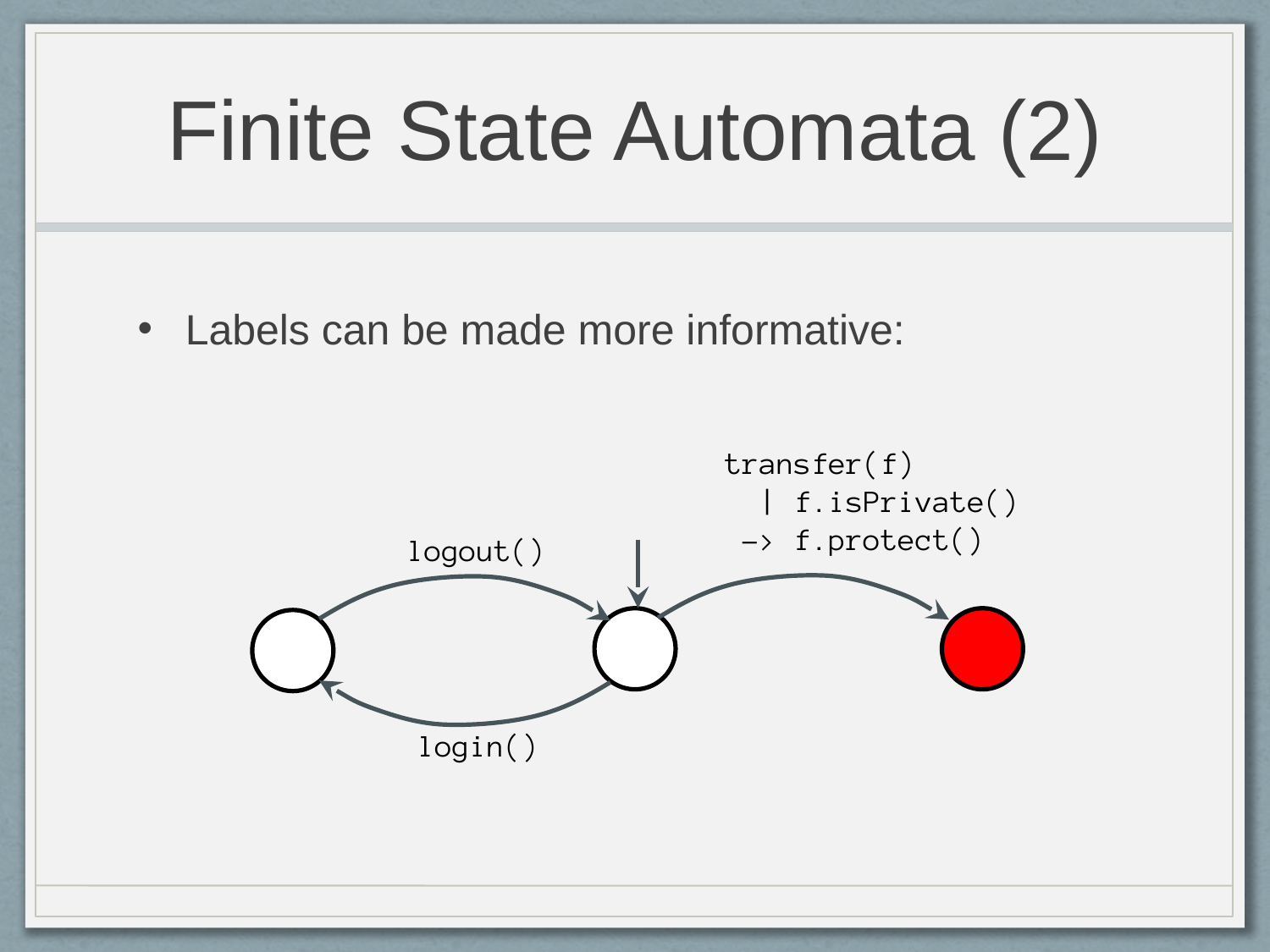

# Finite State Automata (2)
Labels can be made more informative:
transfer(f)
  | f.isPrivate()
 -> f.protect()
logout()

login()